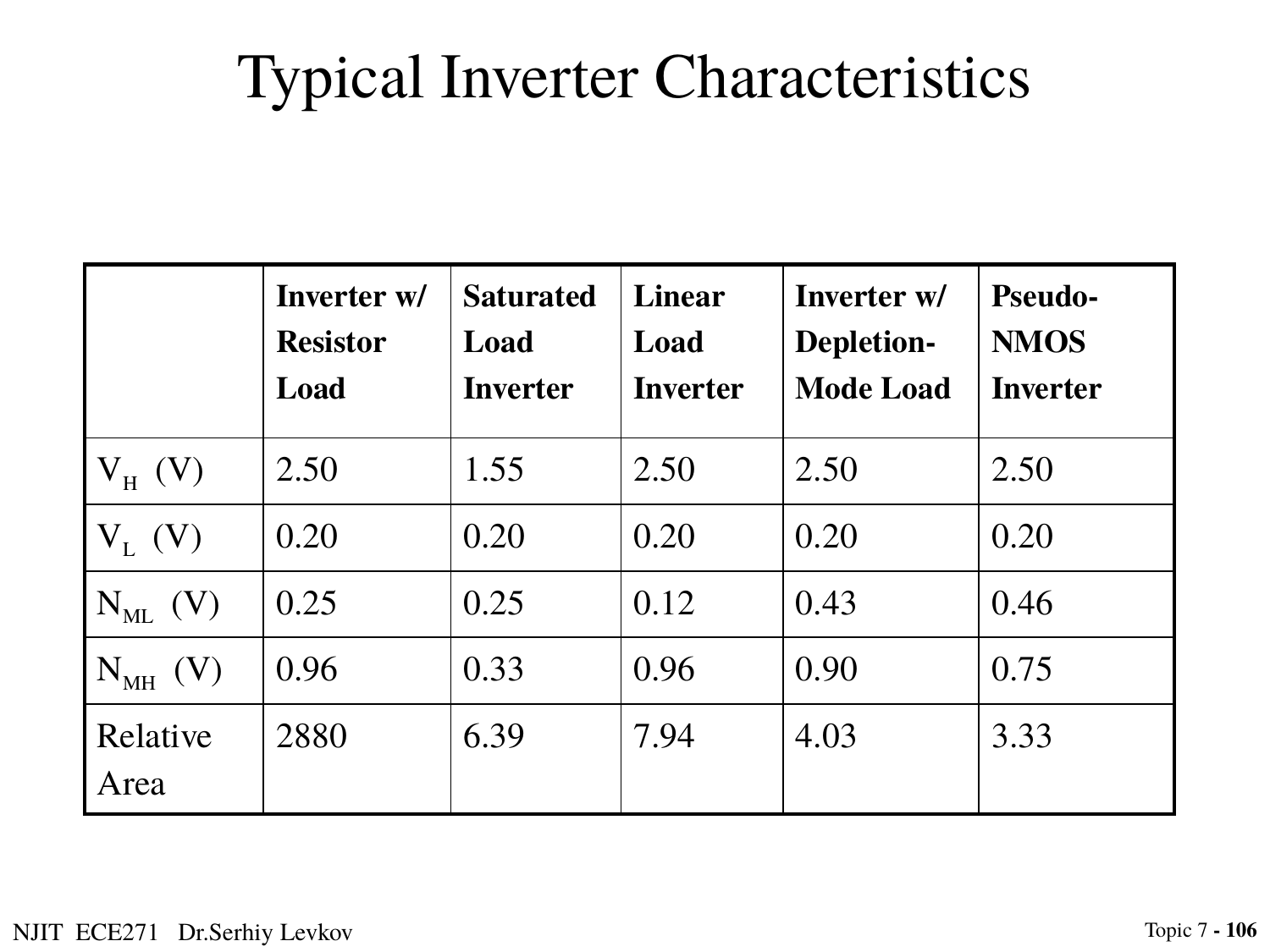

# Typical Inverter Characteristics
|  | Inverter w/ Resistor Load | Saturated Load Inverter | Linear Load Inverter | Inverter w/ Depletion-Mode Load | Pseudo-NMOS Inverter |
| --- | --- | --- | --- | --- | --- |
| VH (V) | 2.50 | 1.55 | 2.50 | 2.50 | 2.50 |
| VL (V) | 0.20 | 0.20 | 0.20 | 0.20 | 0.20 |
| NML (V) | 0.25 | 0.25 | 0.12 | 0.43 | 0.46 |
| NMH (V) | 0.96 | 0.33 | 0.96 | 0.90 | 0.75 |
| Relative Area | 2880 | 6.39 | 7.94 | 4.03 | 3.33 |
NJIT  ECE271   Dr.Serhiy Levkov
Topic 7 - 106